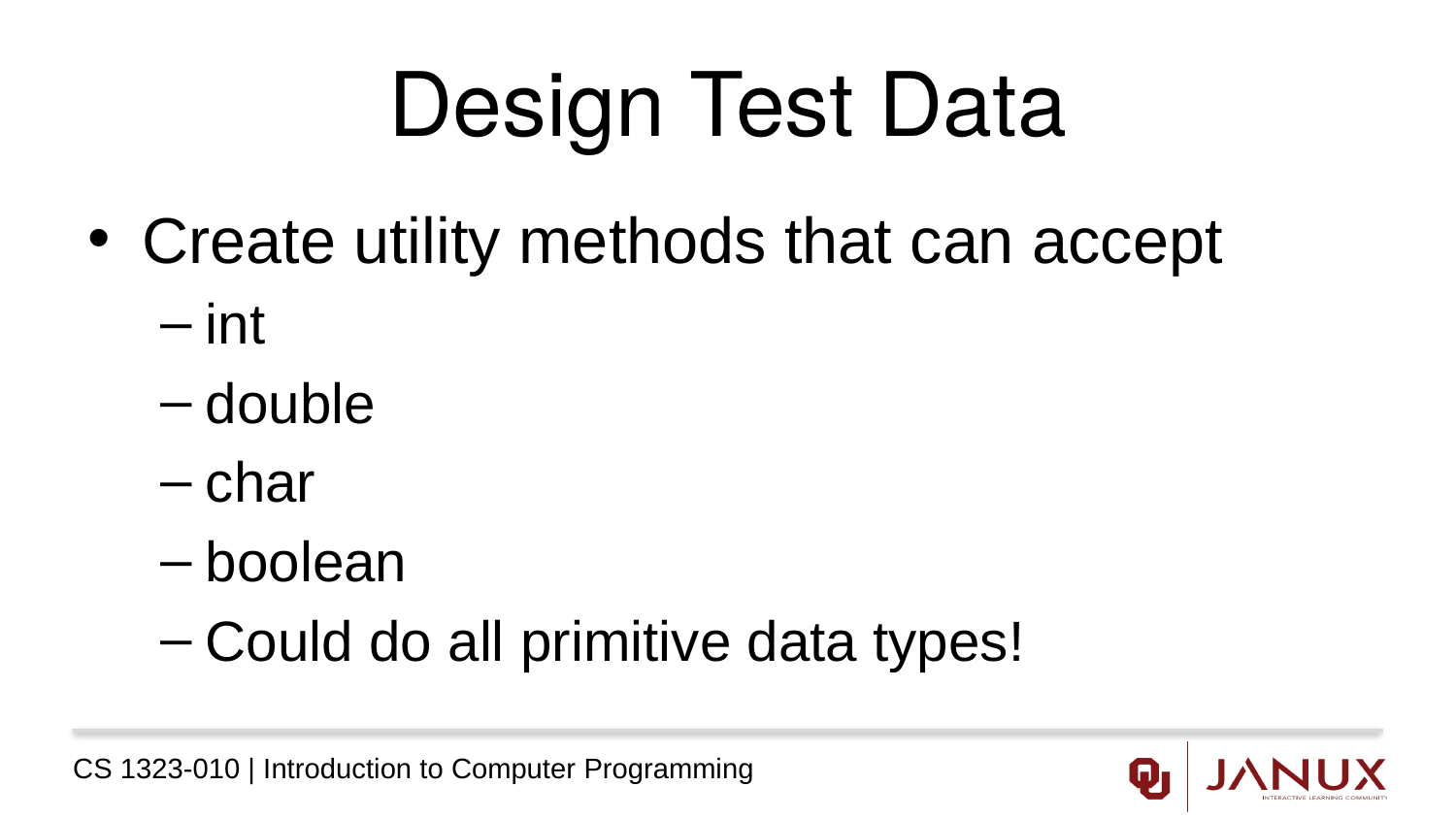

# Design Test Data
Create utility methods that can accept
int
double
char
boolean
Could do all primitive data types!